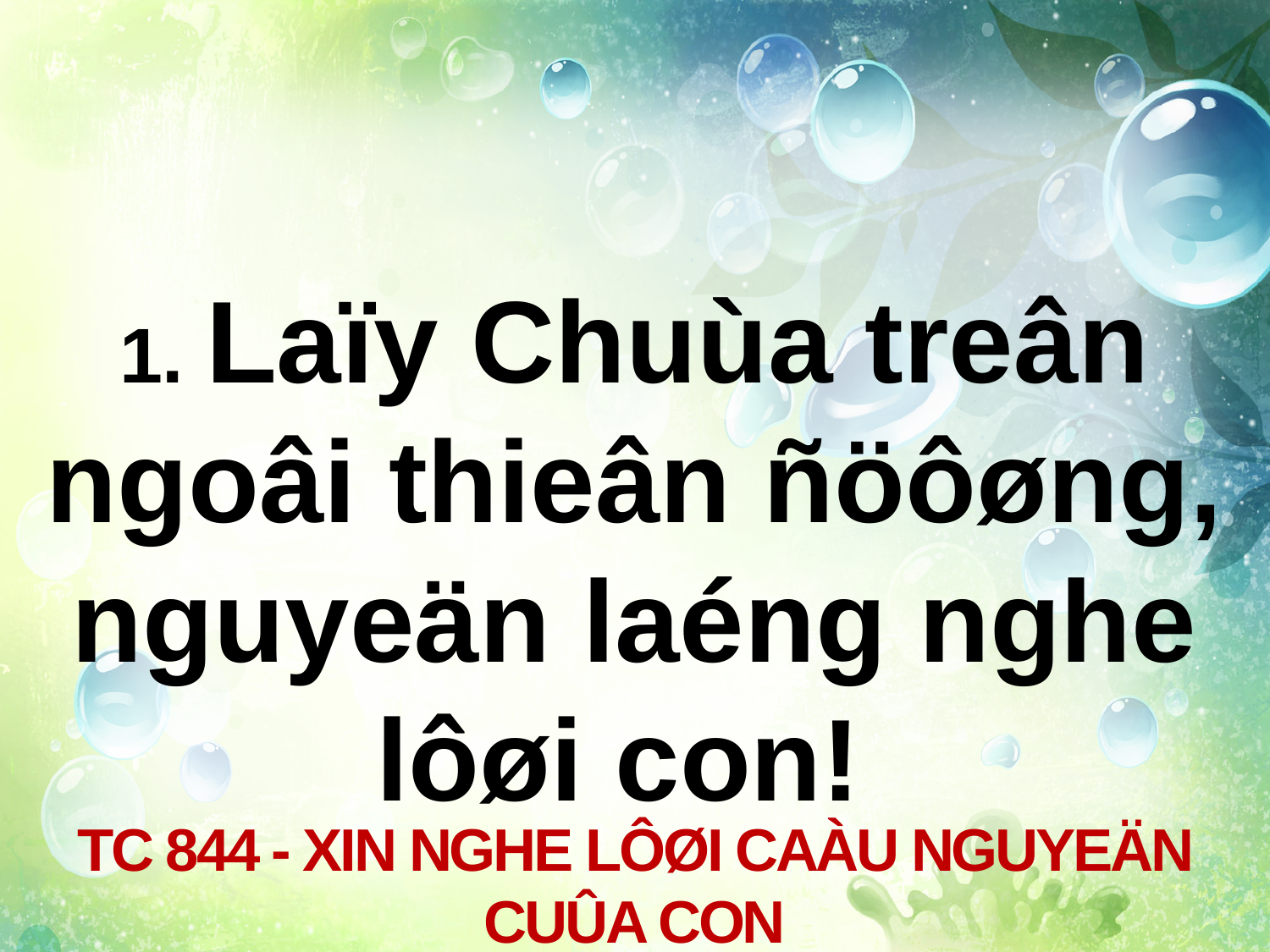

1. Laïy Chuùa treân ngoâi thieân ñöôøng, nguyeän laéng nghe lôøi con!
TC 844 - XIN NGHE LÔØI CAÀU NGUYEÄN CUÛA CON